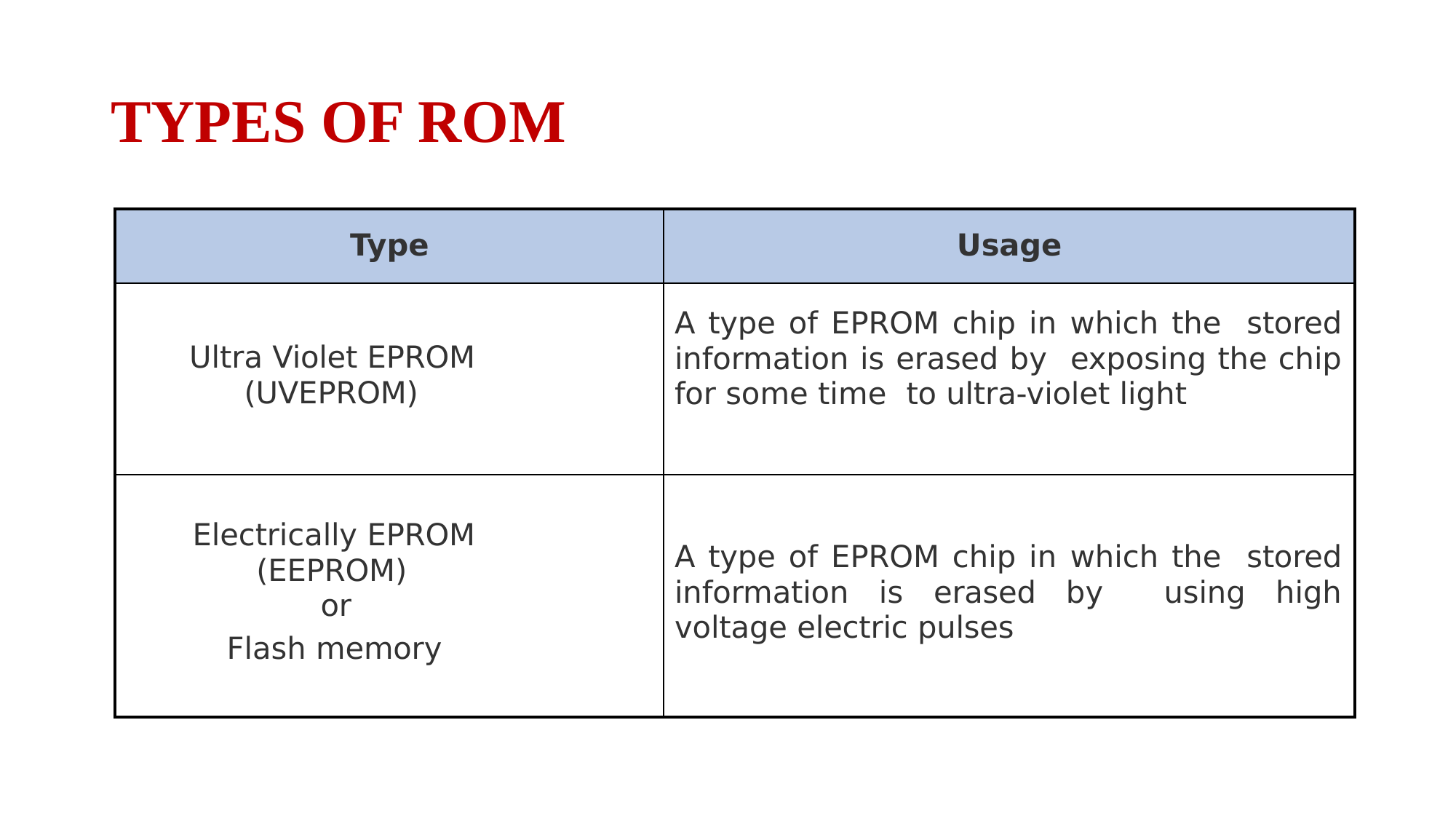

# TYPES OF ROM
| Type | Usage |
| --- | --- |
| Ultra Violet EPROM (UVEPROM) | A type of EPROM chip in which the stored information is erased by exposing the chip for some time to ultra-violet light |
| Electrically EPROM (EEPROM) or Flash memory | A type of EPROM chip in which the stored information is erased by using high voltage electric pulses |